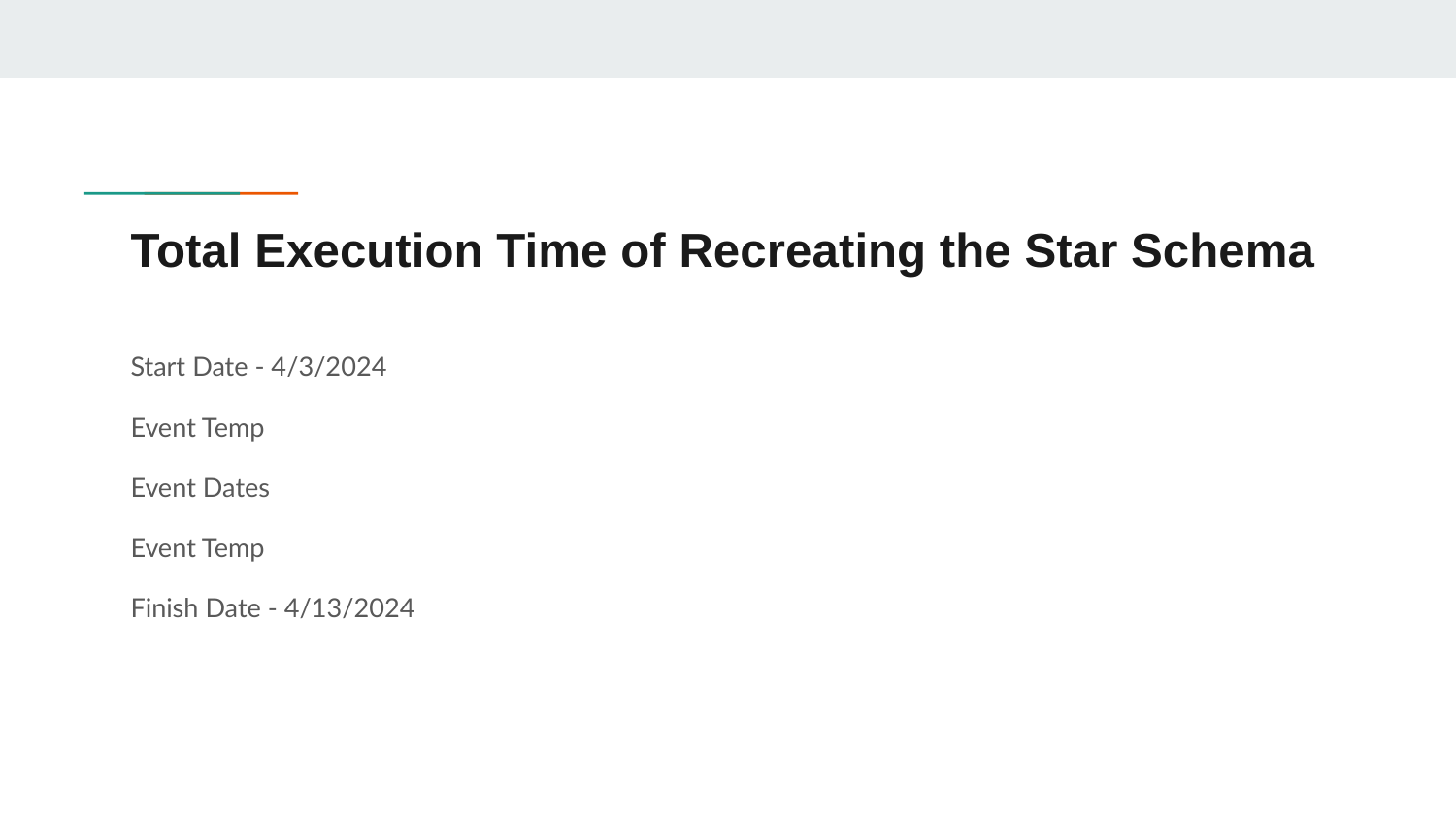

# Total Execution Time of Recreating the Star Schema
Start Date - 4/3/2024
Event Temp
Event Dates
Event Temp
Finish Date - 4/13/2024